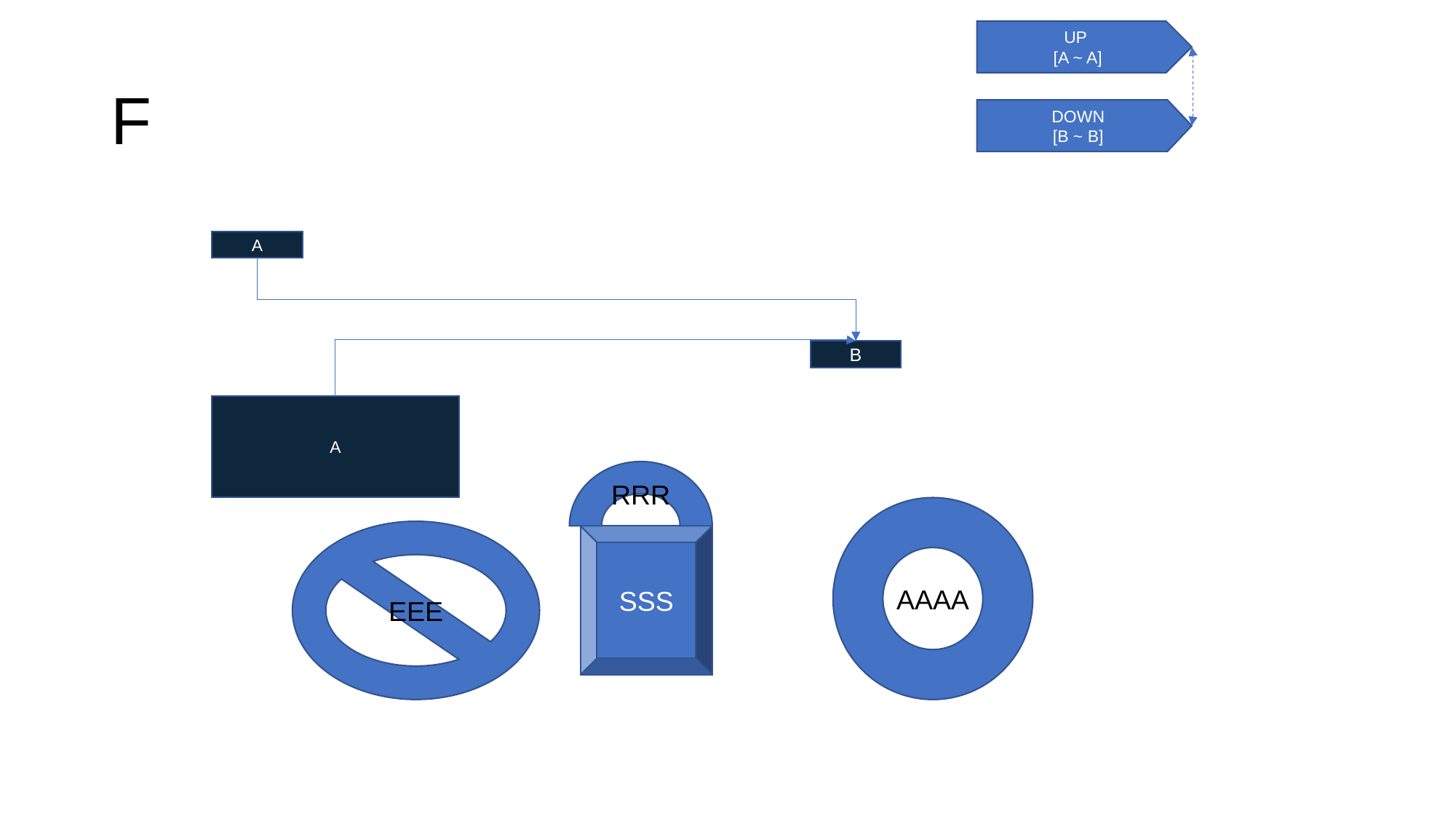

UP
[A ~ A]
# F
DOWN
[B ~ B]
A
B
A
RRR
AAAA
EEE
SSS